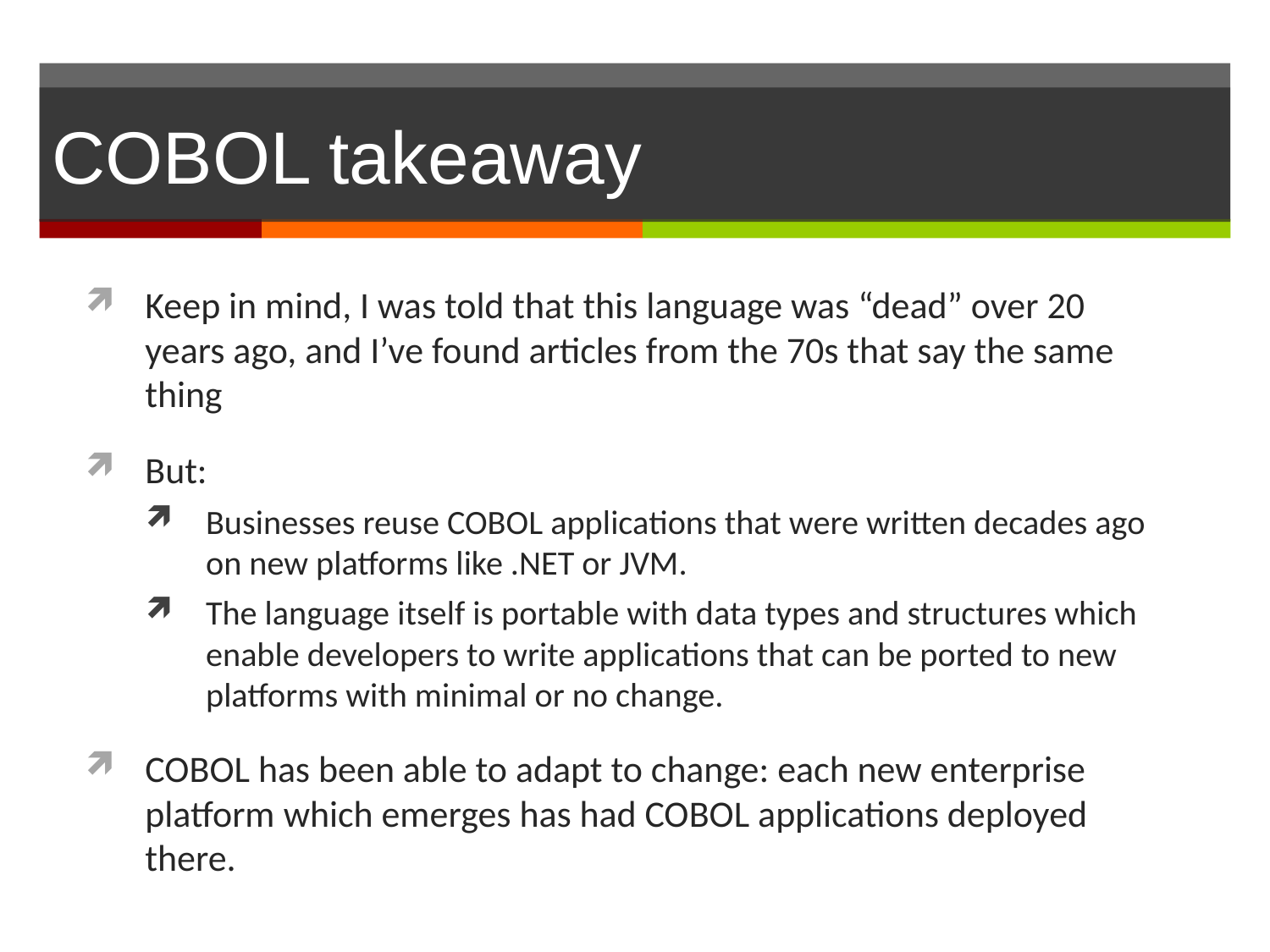

# COBOL takeaway
Keep in mind, I was told that this language was “dead” over 20 years ago, and I’ve found articles from the 70s that say the same thing
But:
Businesses reuse COBOL applications that were written decades ago on new platforms like .NET or JVM.
The language itself is portable with data types and structures which enable developers to write applications that can be ported to new platforms with minimal or no change.
COBOL has been able to adapt to change: each new enterprise platform which emerges has had COBOL applications deployed there.